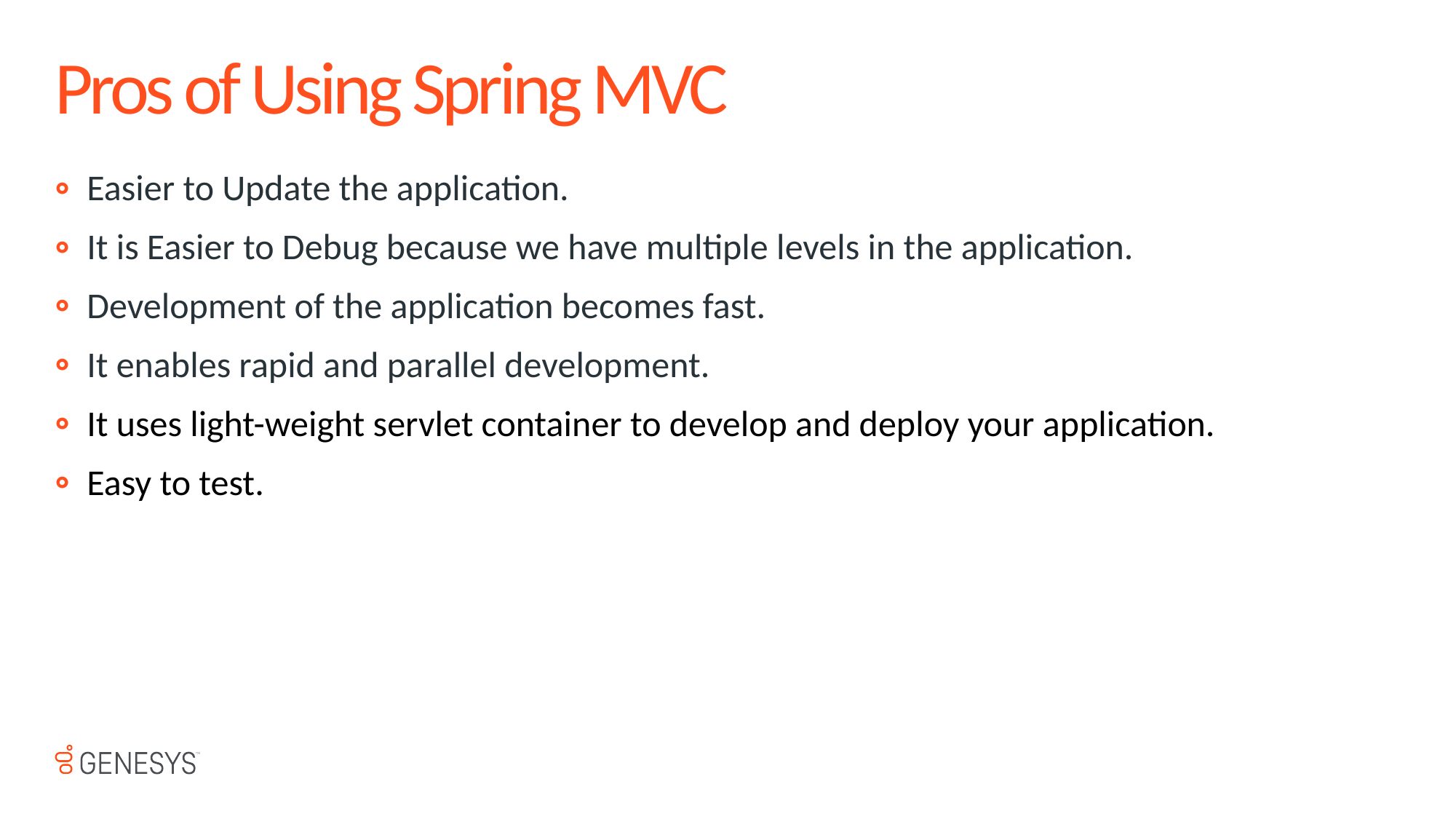

# Pros of Using Spring MVC
Easier to Update the application.
It is Easier to Debug because we have multiple levels in the application.
Development of the application becomes fast.
It enables rapid and parallel development.
It uses light-weight servlet container to develop and deploy your application.
Easy to test.